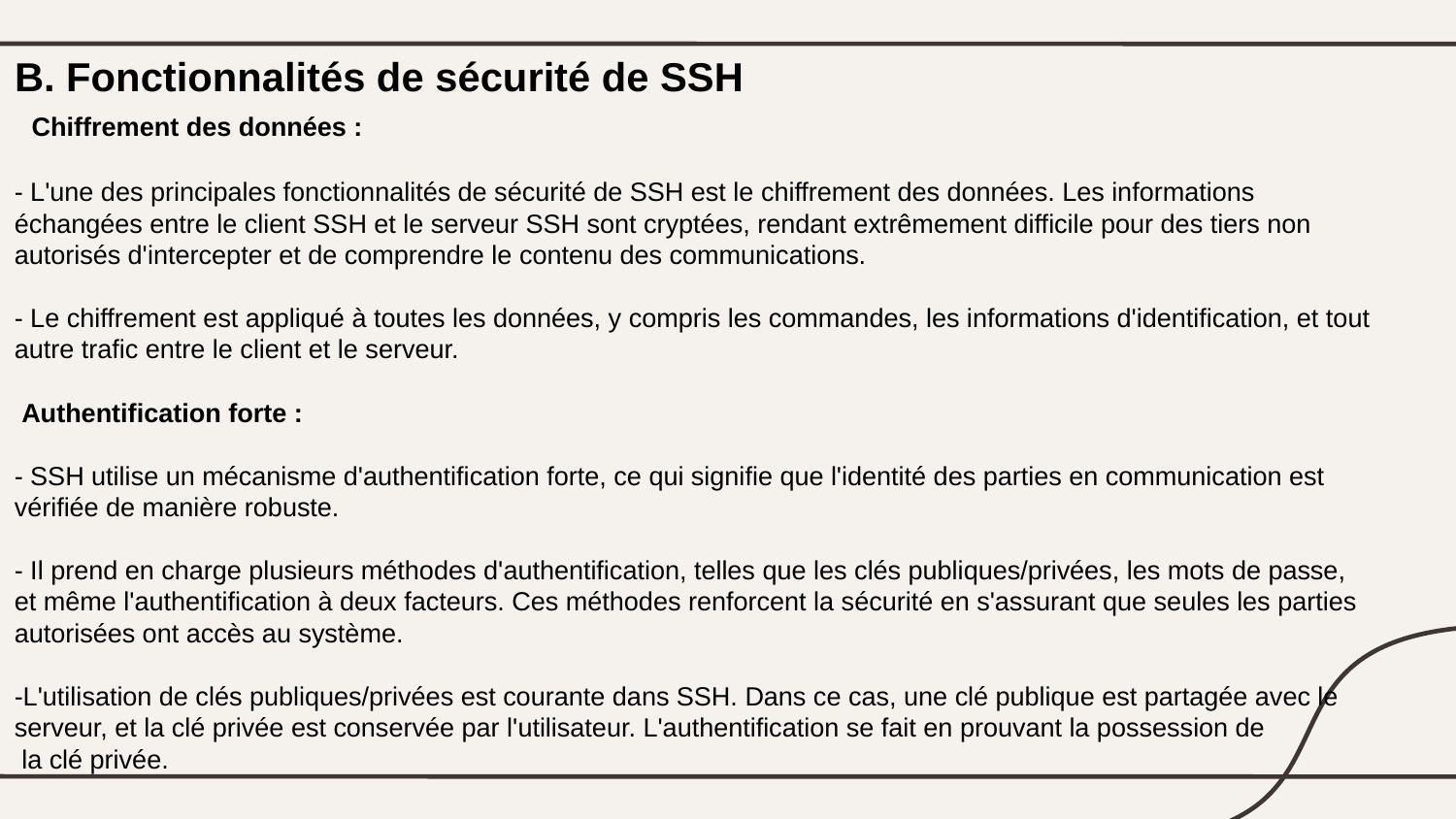

# B. Fonctionnalités de sécurité de SSH
  Chiffrement des données :

- L'une des principales fonctionnalités de sécurité de SSH est le chiffrement des données. Les informations échangées entre le client SSH et le serveur SSH sont cryptées, rendant extrêmement difficile pour des tiers non autorisés d'intercepter et de comprendre le contenu des communications.

- Le chiffrement est appliqué à toutes les données, y compris les commandes, les informations d'identification, et tout autre trafic entre le client et le serveur.

 Authentification forte :

- SSH utilise un mécanisme d'authentification forte, ce qui signifie que l'identité des parties en communication est vérifiée de manière robuste.

- Il prend en charge plusieurs méthodes d'authentification, telles que les clés publiques/privées, les mots de passe, et même l'authentification à deux facteurs. Ces méthodes renforcent la sécurité en s'assurant que seules les parties autorisées ont accès au système.

-L'utilisation de clés publiques/privées est courante dans SSH. Dans ce cas, une clé publique est partagée avec le serveur, et la clé privée est conservée par l'utilisateur. L'authentification se fait en prouvant la possession de
 la clé privée.